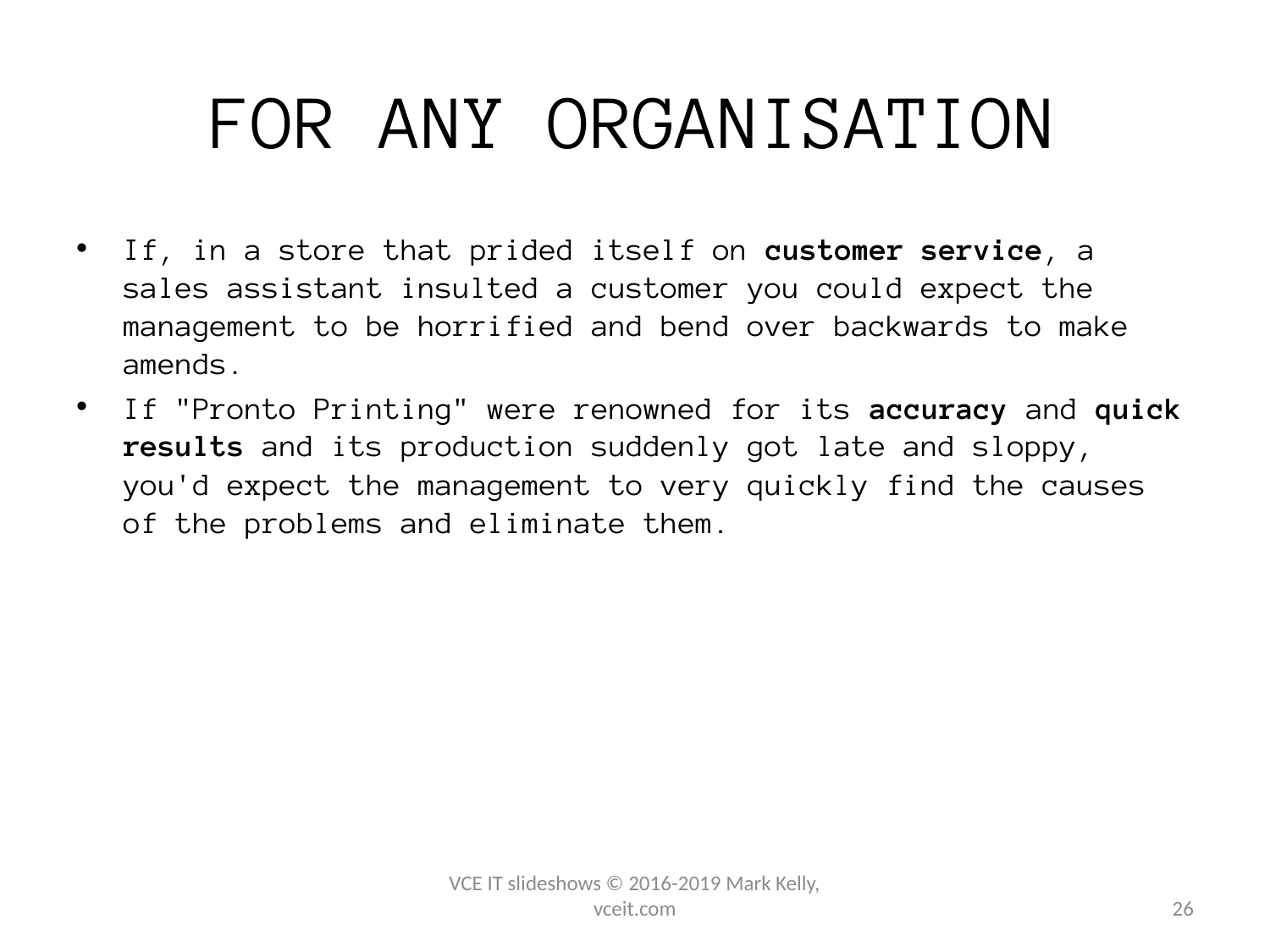

# FOR ANY ORGANISATION
If, in a store that prided itself on customer service, a sales assistant insulted a customer you could expect the management to be horrified and bend over backwards to make amends.
If "Pronto Printing" were renowned for its accuracy and quick results and its production suddenly got late and sloppy, you'd expect the management to very quickly find the causes of the problems and eliminate them.

VCE IT slideshows © 2016-2019 Mark Kelly, vceit.com

26